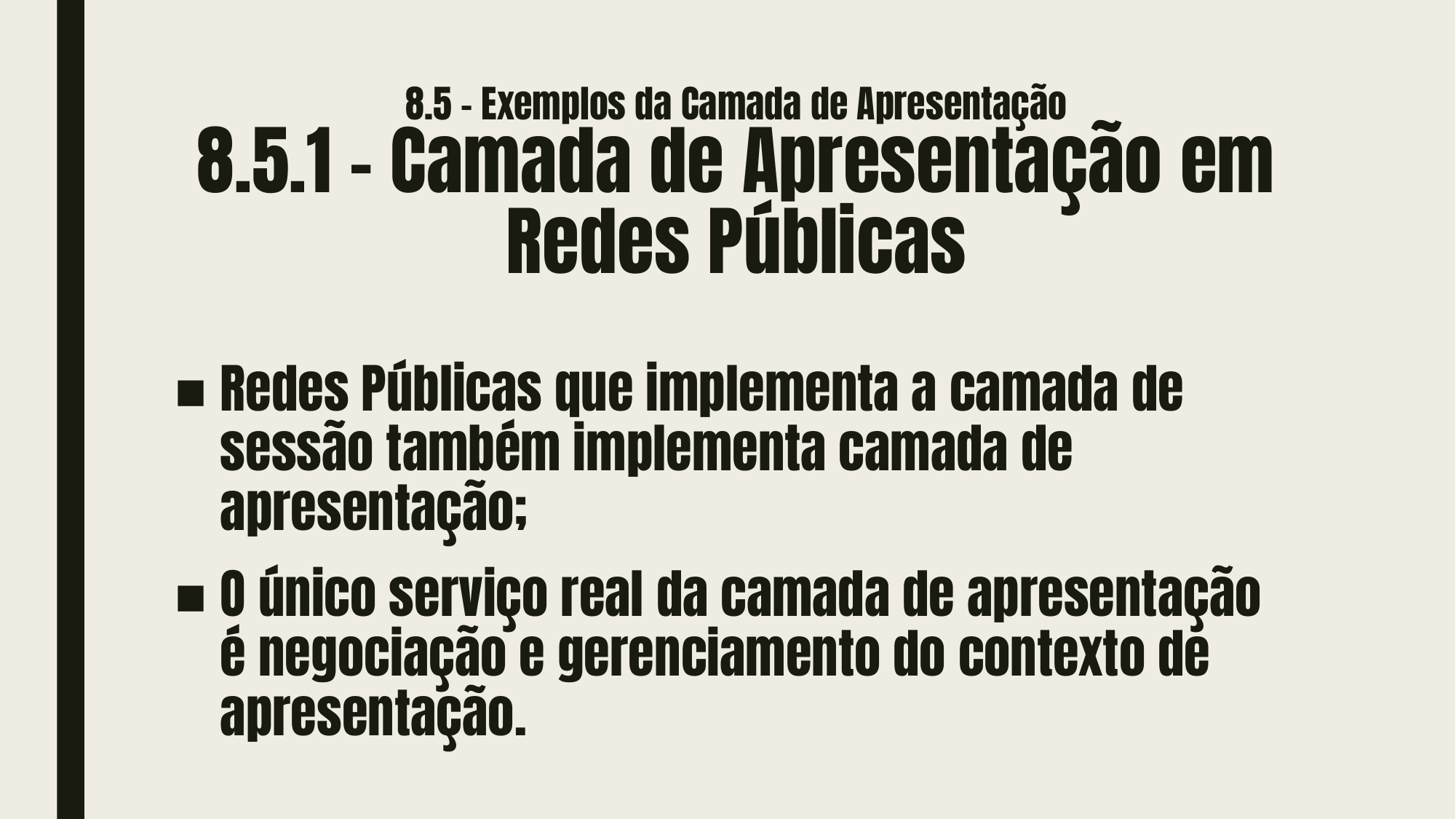

# 8.5 - Exemplos da Camada de Apresentação 8.5.1 - Camada de Apresentação em Redes Públicas

Redes Públicas que implementa a camada de sessão também implementa camada de apresentação;

O único serviço real da camada de apresentação é negociação e gerenciamento do contexto de apresentação.